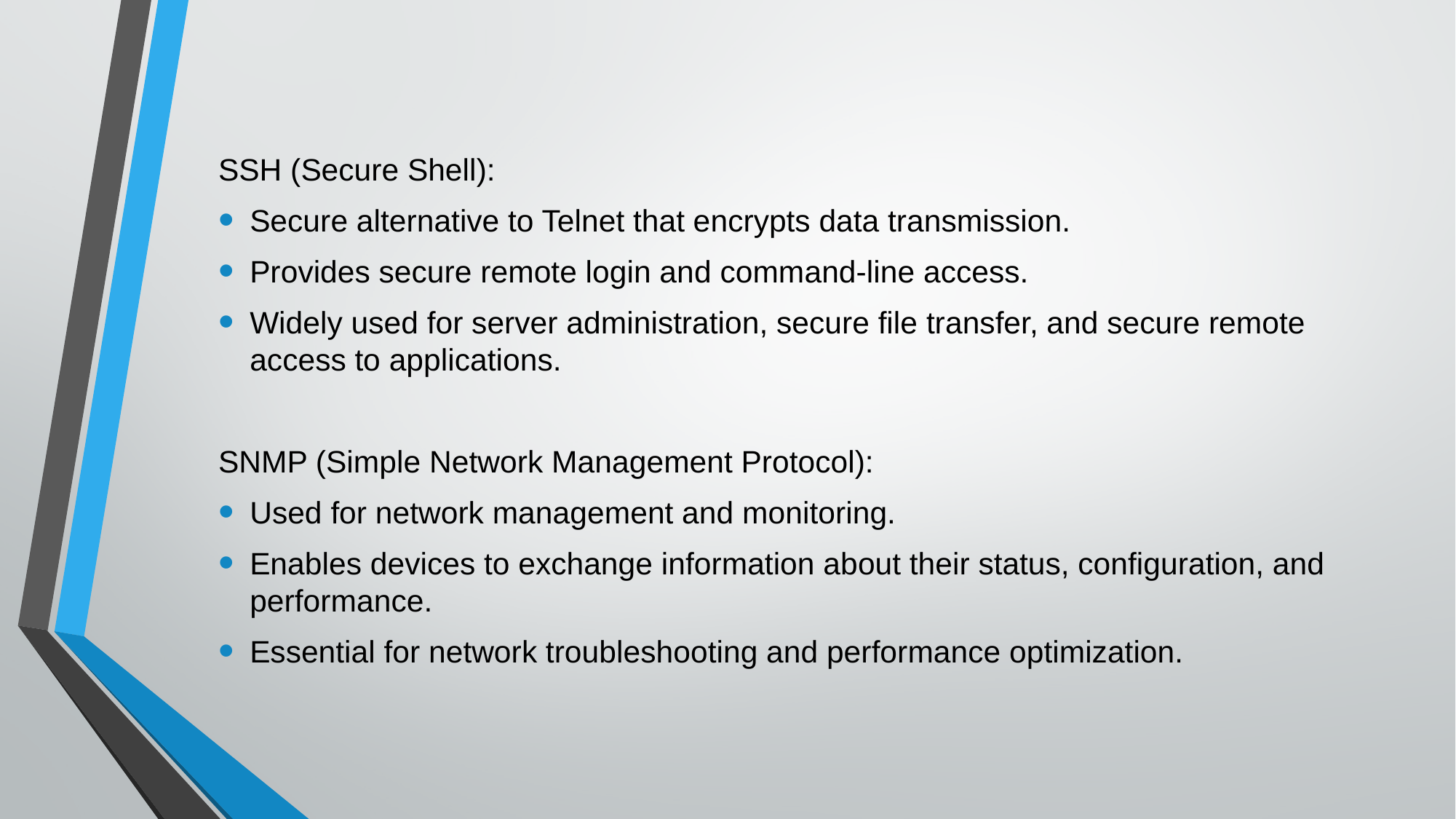

SSH (Secure Shell):
Secure alternative to Telnet that encrypts data transmission.
Provides secure remote login and command-line access.
Widely used for server administration, secure file transfer, and secure remote access to applications.

SNMP (Simple Network Management Protocol):
Used for network management and monitoring.
Enables devices to exchange information about their status, configuration, and performance.
Essential for network troubleshooting and performance optimization.